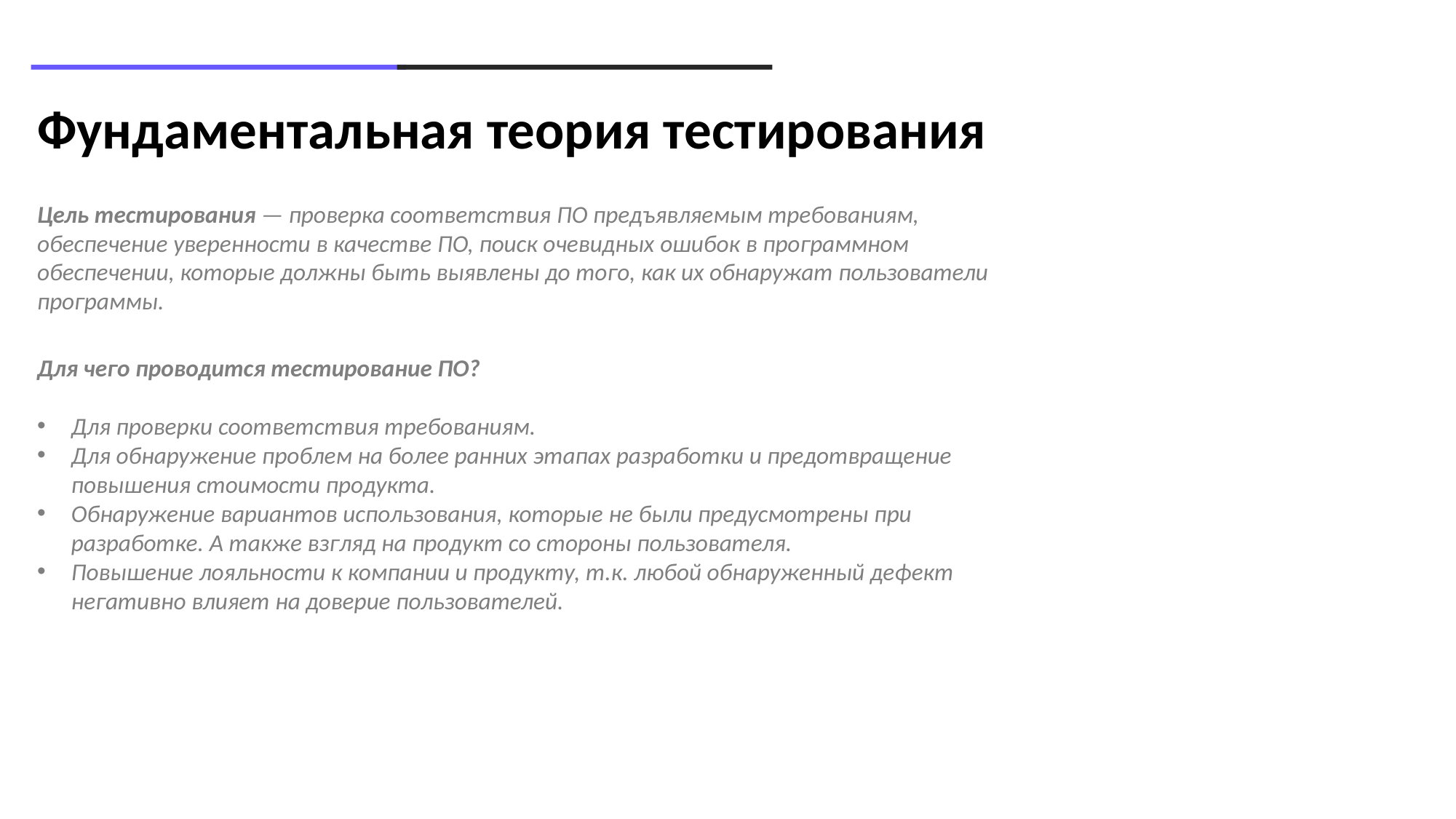

# Фундаментальная теория тестирования
Цель тестирования — проверка соответствия ПО предъявляемым требованиям, обеспечение уверенности в качестве ПО, поиск очевидных ошибок в программном обеспечении, которые должны быть выявлены до того, как их обнаружат пользователи программы.
Для чего проводится тестирование ПО?

Для проверки соответствия требованиям.
Для обнаружение проблем на более ранних этапах разработки и предотвращение повышения стоимости продукта.
Обнаружение вариантов использования, которые не были предусмотрены при разработке. А также взгляд на продукт со стороны пользователя.
Повышение лояльности к компании и продукту, т.к. любой обнаруженный дефект негативно влияет на доверие пользователей.